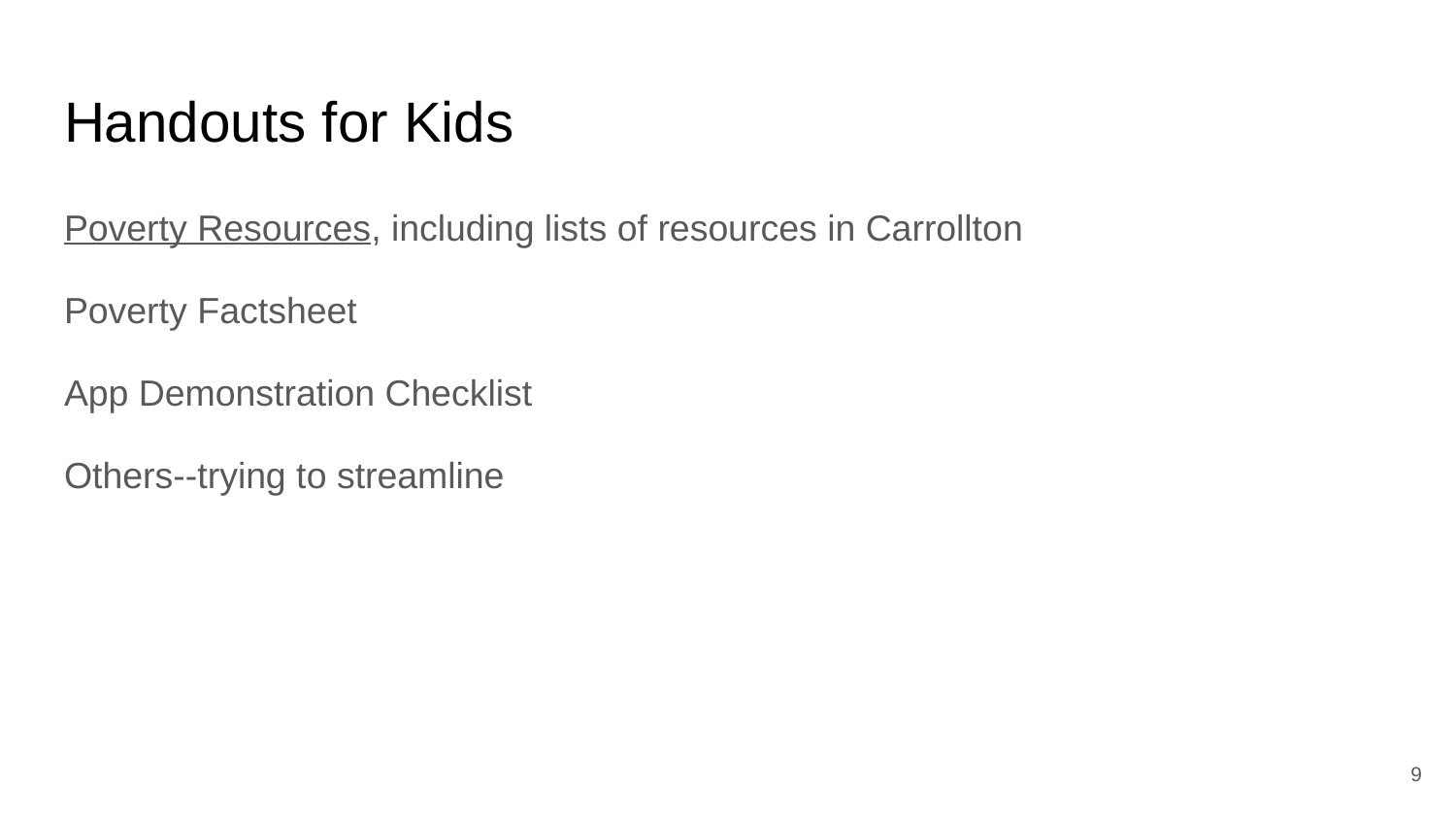

# Handouts for Kids
Poverty Resources, including lists of resources in Carrollton
Poverty Factsheet
App Demonstration Checklist
Others--trying to streamline

9